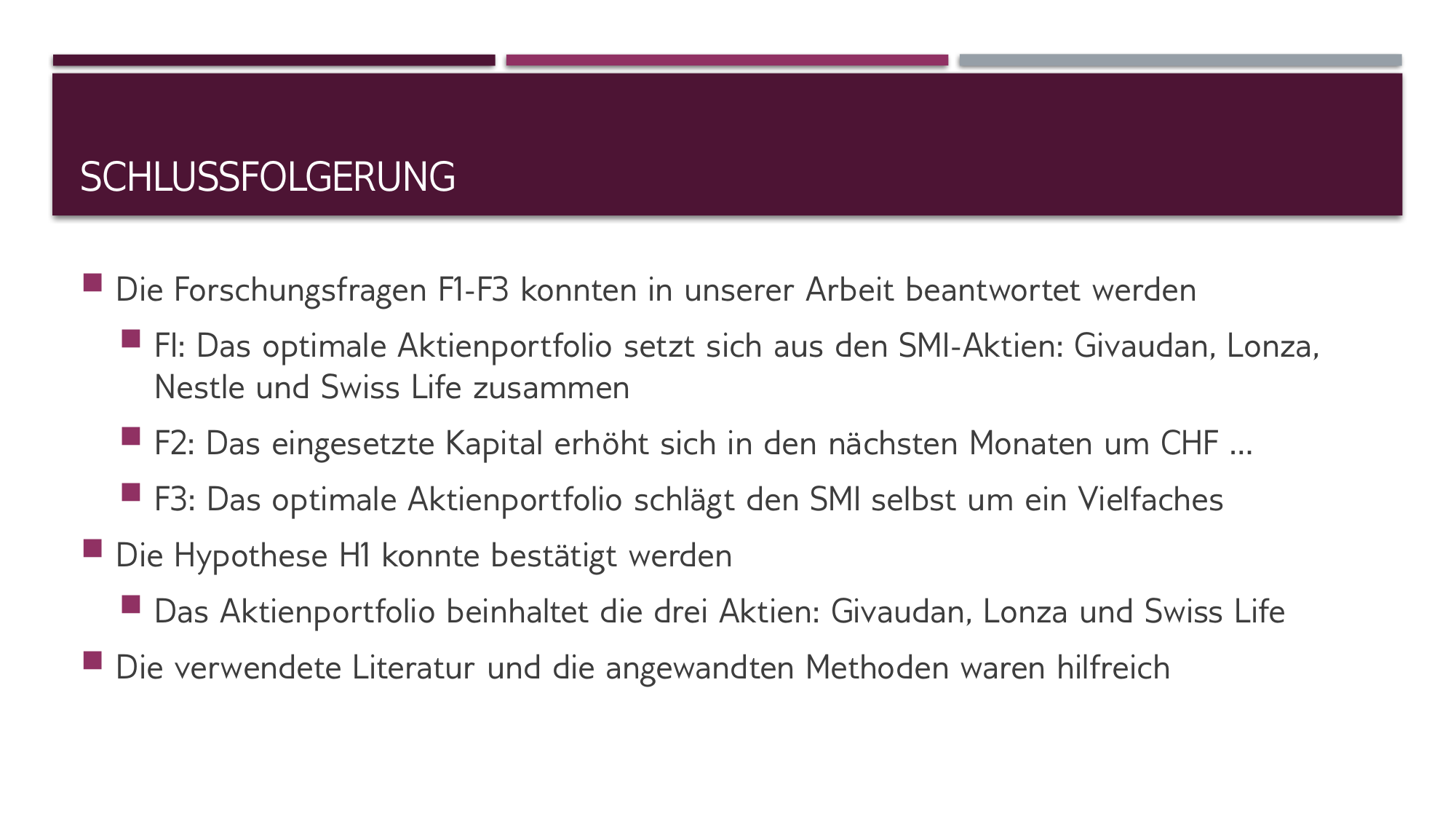

# Schlussfolgerung
Die Forschungsfragen F1-F3 konnten in unserer Arbeit beantwortet werden
FI: Das optimale Aktienportfolio setzt sich aus den SMI-Aktien: Givaudan, Lonza, Nestle und Swiss Life zusammen
F2: Das eingesetzte Kapital erhöht sich in den nächsten Monaten um CHF …
F3: Das optimale Aktienportfolio schlägt den SMI selbst um ein Vielfaches
Die Hypothese H1 konnte bestätigt werden
Das Aktienportfolio beinhaltet die drei Aktien: Givaudan, Lonza und Swiss Life
Die verwendete Literatur und die angewandten Methoden waren hilfreich